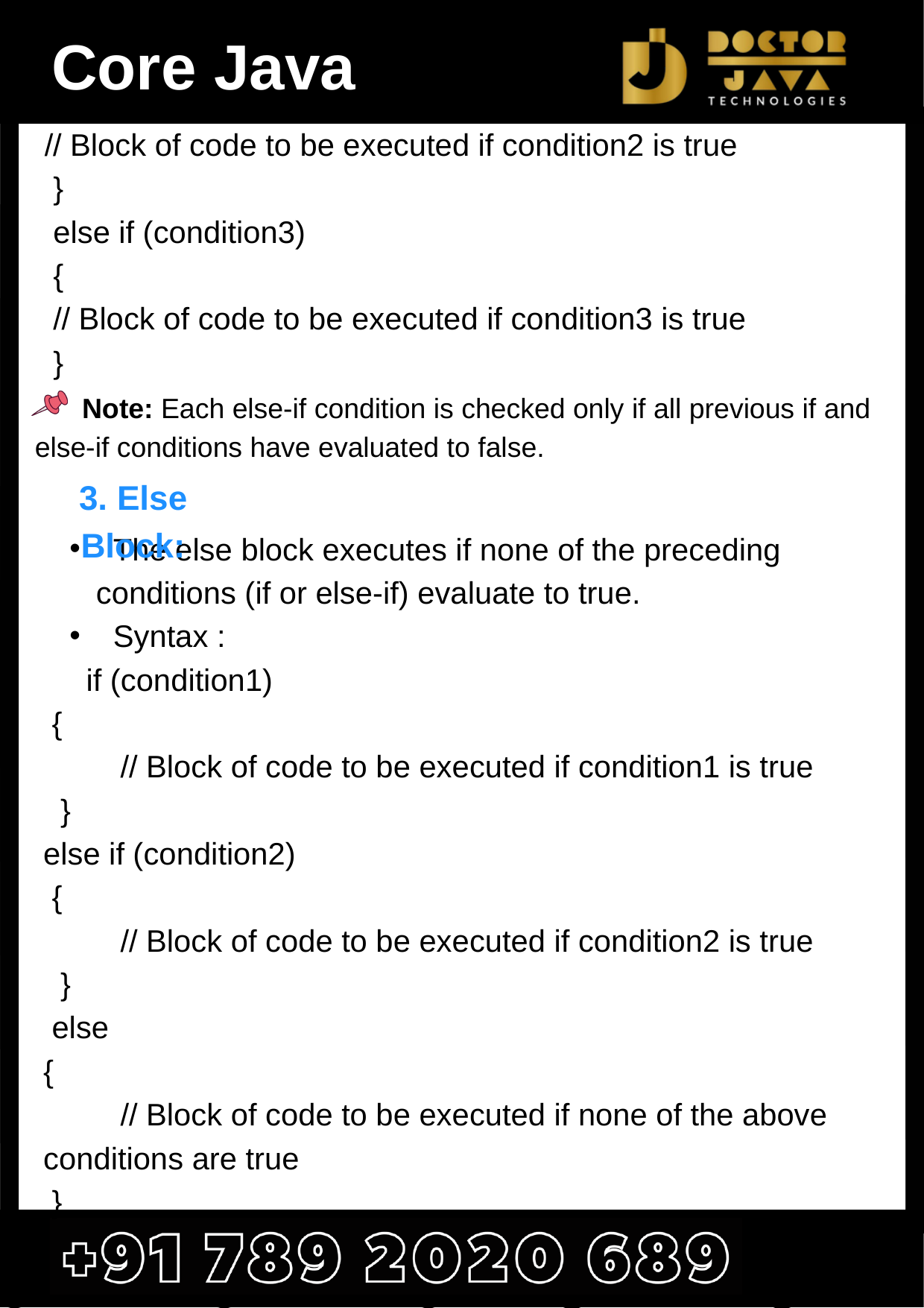

Core Java

// Block of code to be executed if condition2 is true
 }
 else if (condition3)
 {
 // Block of code to be executed if condition3 is true
 }
      Note: Each else-if condition is checked only if all previous if and else-if conditions have evaluated to false.

  The else block executes if none of the preceding conditions (if or else-if) evaluate to true.
  Syntax :
     if (condition1)
 {
         // Block of code to be executed if condition1 is true
  }
else if (condition2)
 {
         // Block of code to be executed if condition2 is true
  }
 else
{
         // Block of code to be executed if none of the above conditions are true
 }

3. Else Block: